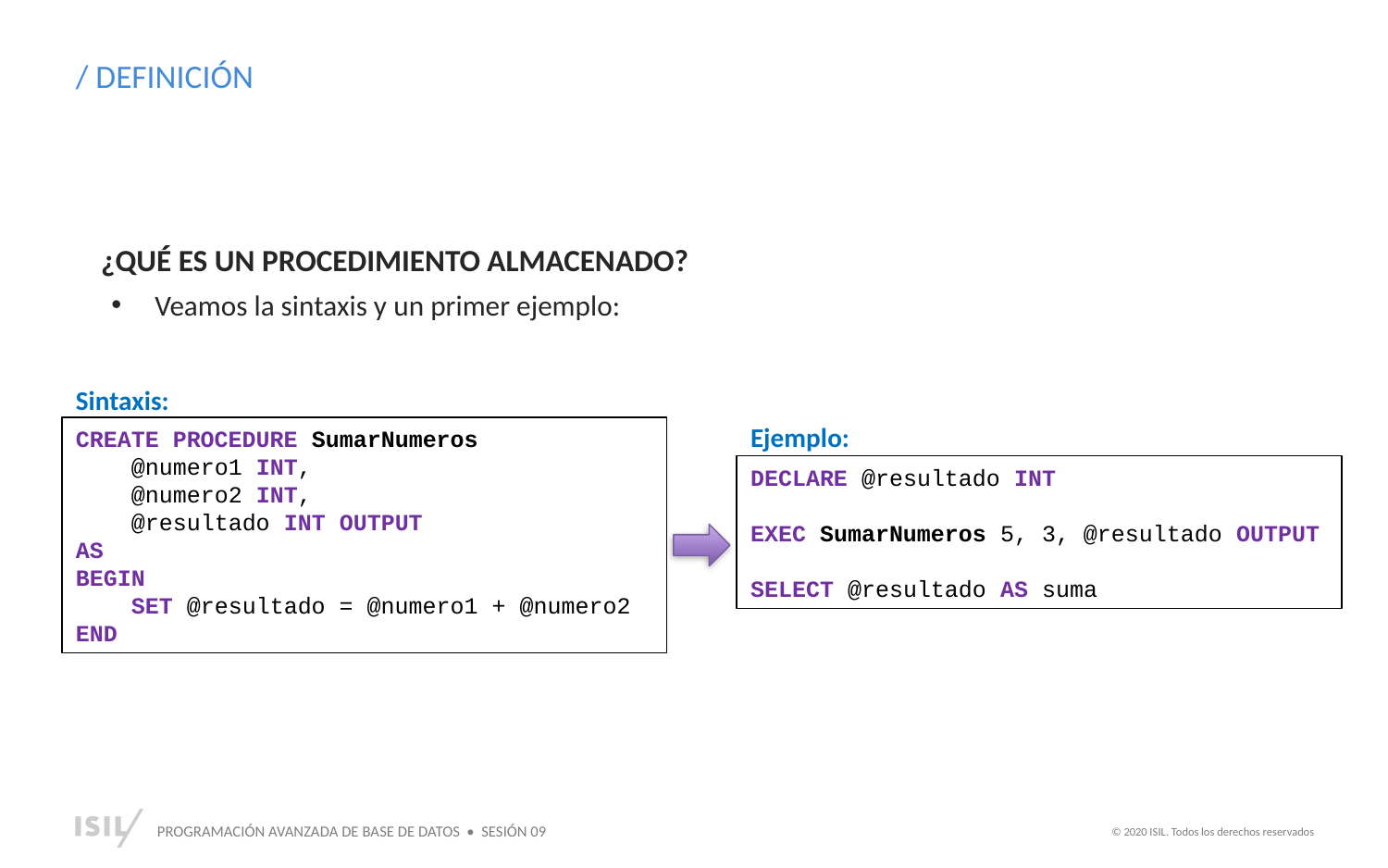

/ DEFINICIÓN
¿QUÉ ES UN PROCEDIMIENTO ALMACENADO?
Veamos la sintaxis y un primer ejemplo:
Sintaxis:
CREATE PROCEDURE SumarNumeros
    @numero1 INT,
    @numero2 INT,
    @resultado INT OUTPUT
AS
BEGIN
    SET @resultado = @numero1 + @numero2
END
Ejemplo:
DECLARE @resultado INT

EXEC SumarNumeros 5, 3, @resultado OUTPUT

SELECT @resultado AS suma